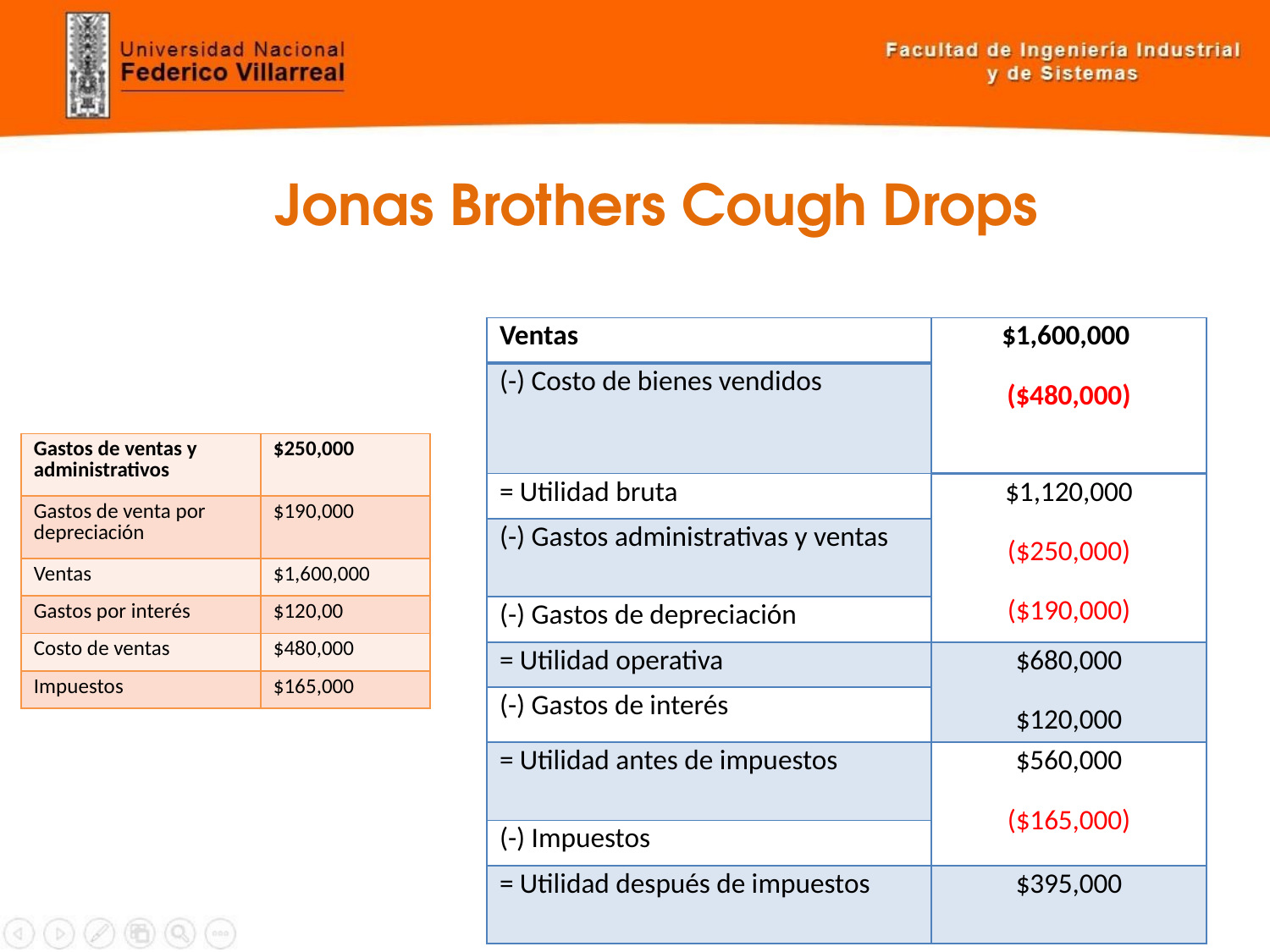

Jonas Brothers Cough Drops
| Ventas | $1,600,000 ($480,000) |
| --- | --- |
| (-) Costo de bienes vendidos |  |
| = Utilidad bruta | $1,120,000 ($250,000) ($190,000) |
| (-) Gastos administrativas y ventas |  |
| (-) Gastos de depreciación |  |
| = Utilidad operativa | $680,000 $120,000 |
| (-) Gastos de interés |  |
| = Utilidad antes de impuestos | $560,000 ($165,000) |
| (-) Impuestos |  |
| = Utilidad después de impuestos | $395,000 |
| Gastos de ventas y administrativos | $250,000 |
| --- | --- |
| Gastos de venta por depreciación | $190,000 |
| Ventas | $1,600,000 |
| Gastos por interés | $120,00 |
| Costo de ventas | $480,000 |
| Impuestos | $165,000 |